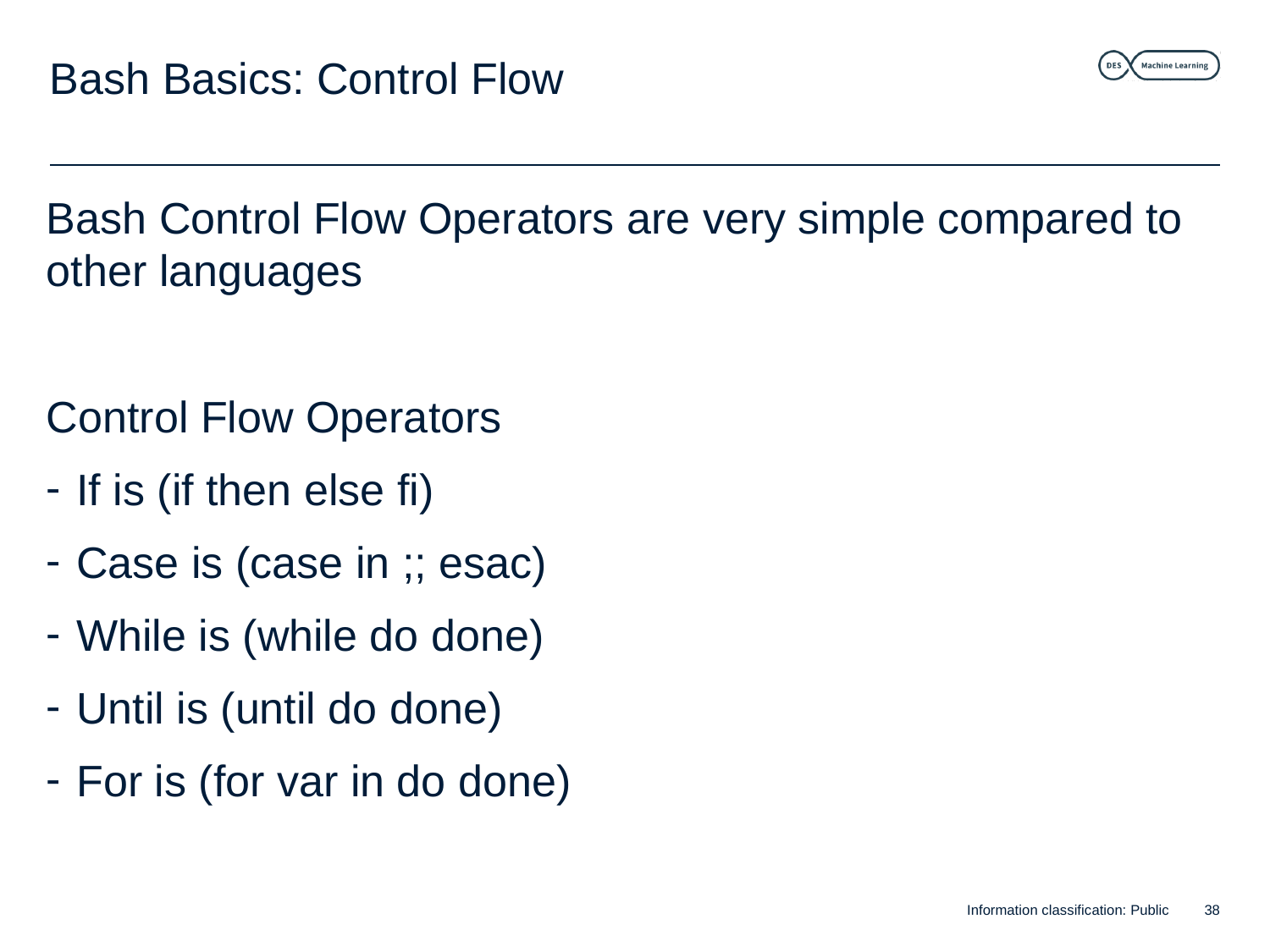

# Bash Basics: Control Flow
Bash Control Flow Operators are very simple compared to other languages

Control Flow Operators
If is (if then else fi)
Case is (case in ;; esac)
While is (while do done)
Until is (until do done)
For is (for var in do done)
Information classification: Public
38